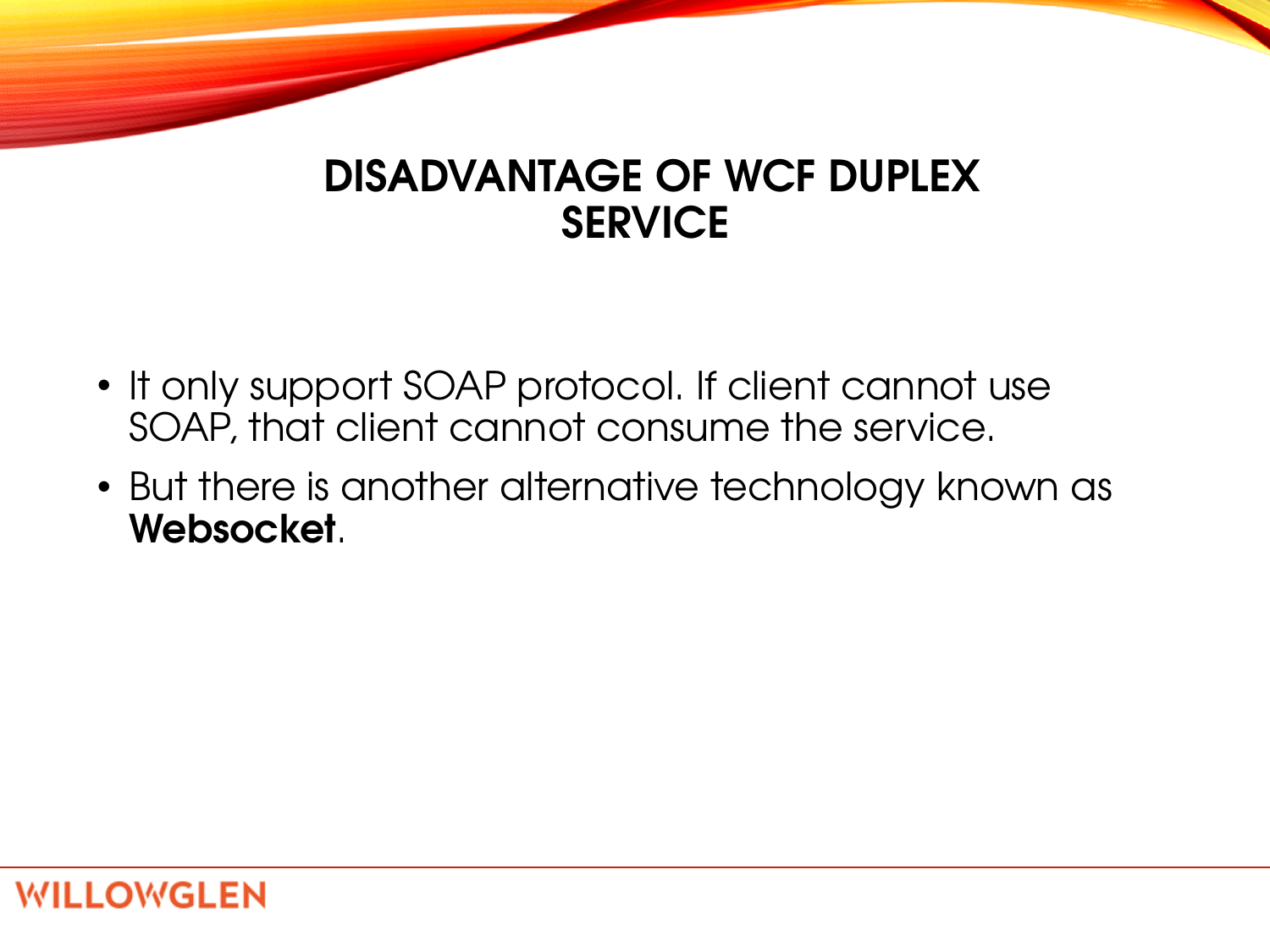

# Disadvantage of WCF Duplex Service
It only support SOAP protocol. If client cannot use SOAP, that client cannot consume the service.
But there is another alternative technology known as Websocket.